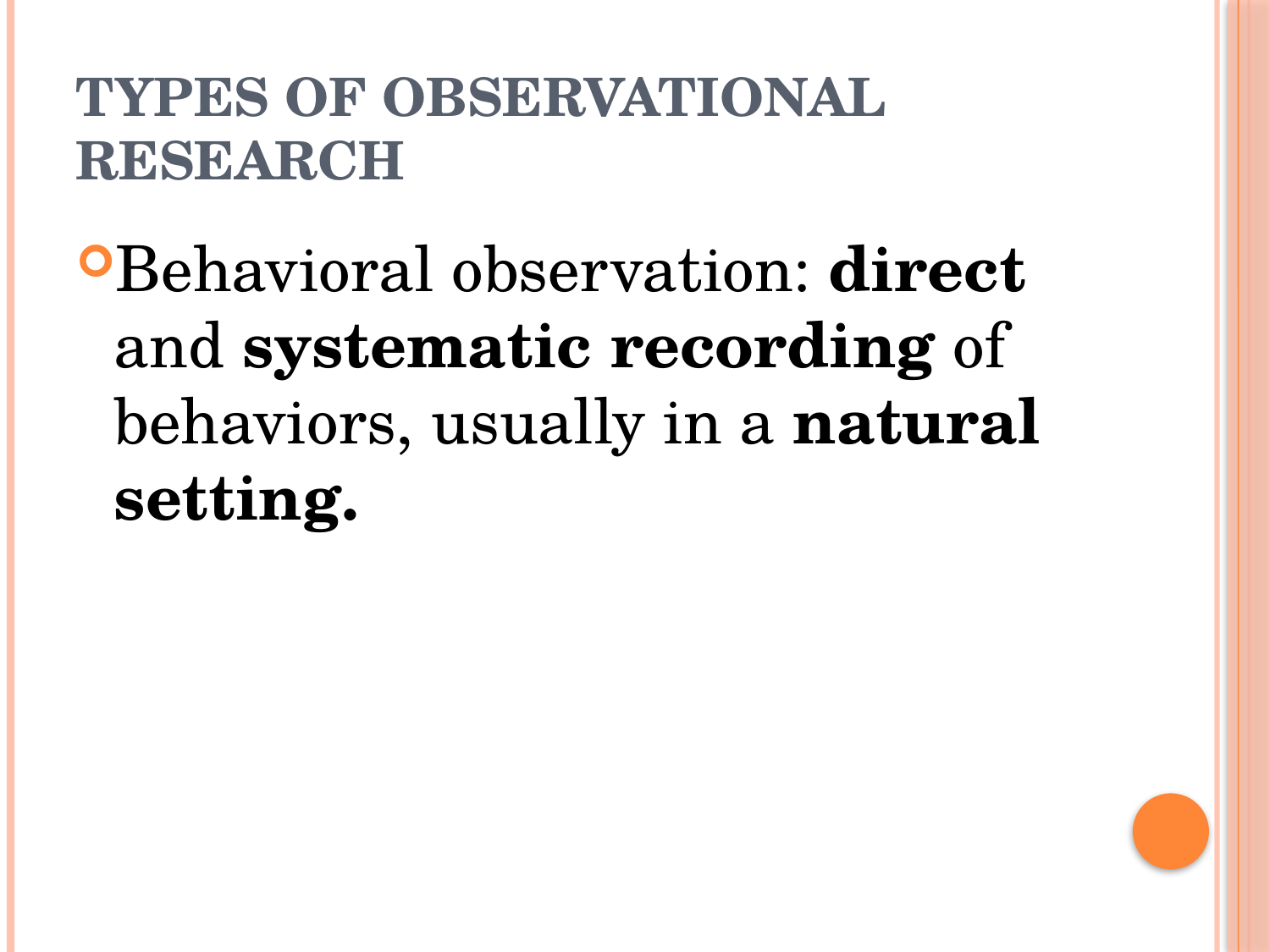

# Types of observational research
Behavioral observation: direct and systematic recording of behaviors, usually in a natural setting.